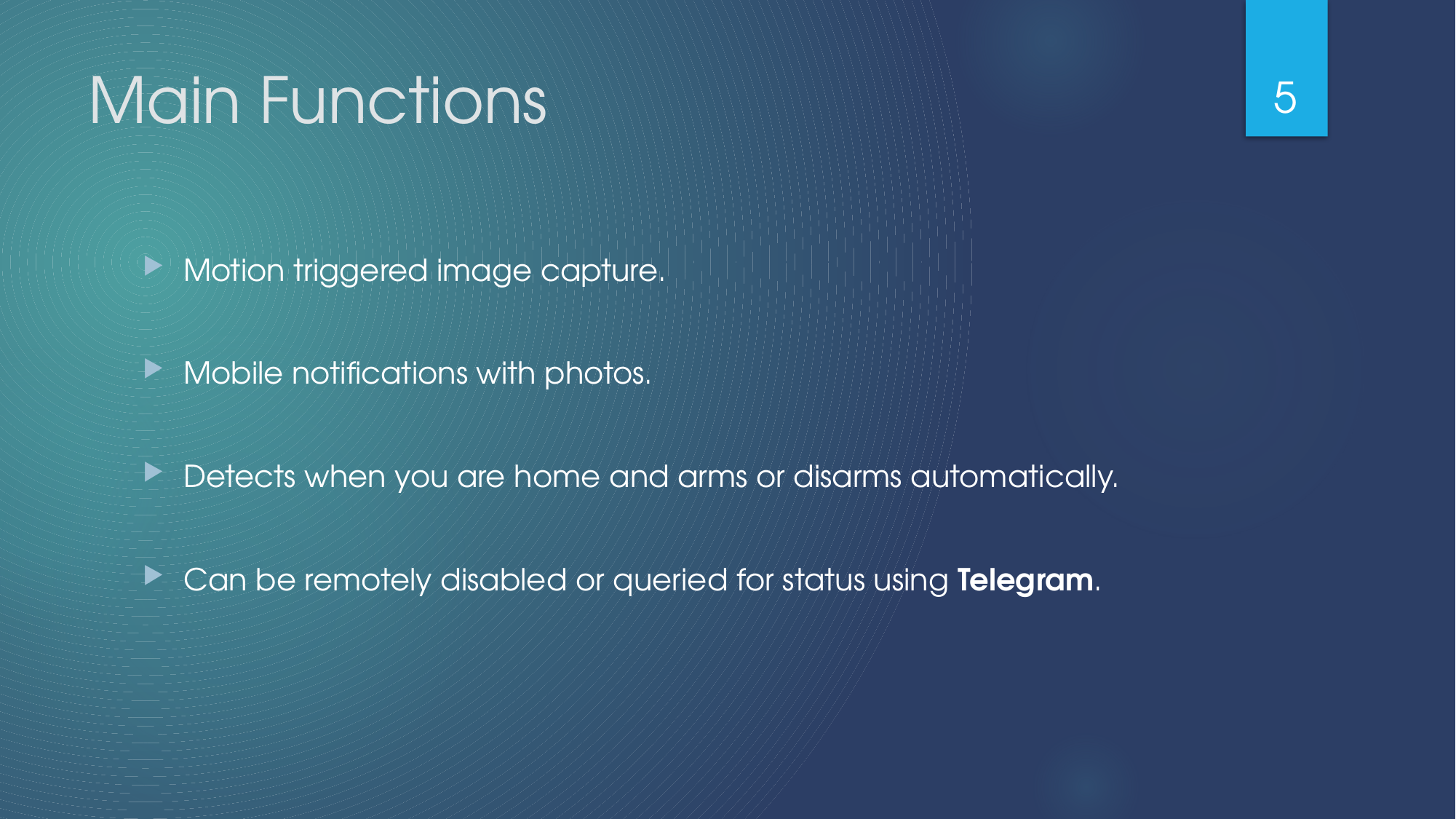

5
# Main Functions
Motion triggered image capture.

Mobile notifications with photos.

Detects when you are home and arms or disarms automatically.

Can be remotely disabled or queried for status using Telegram.